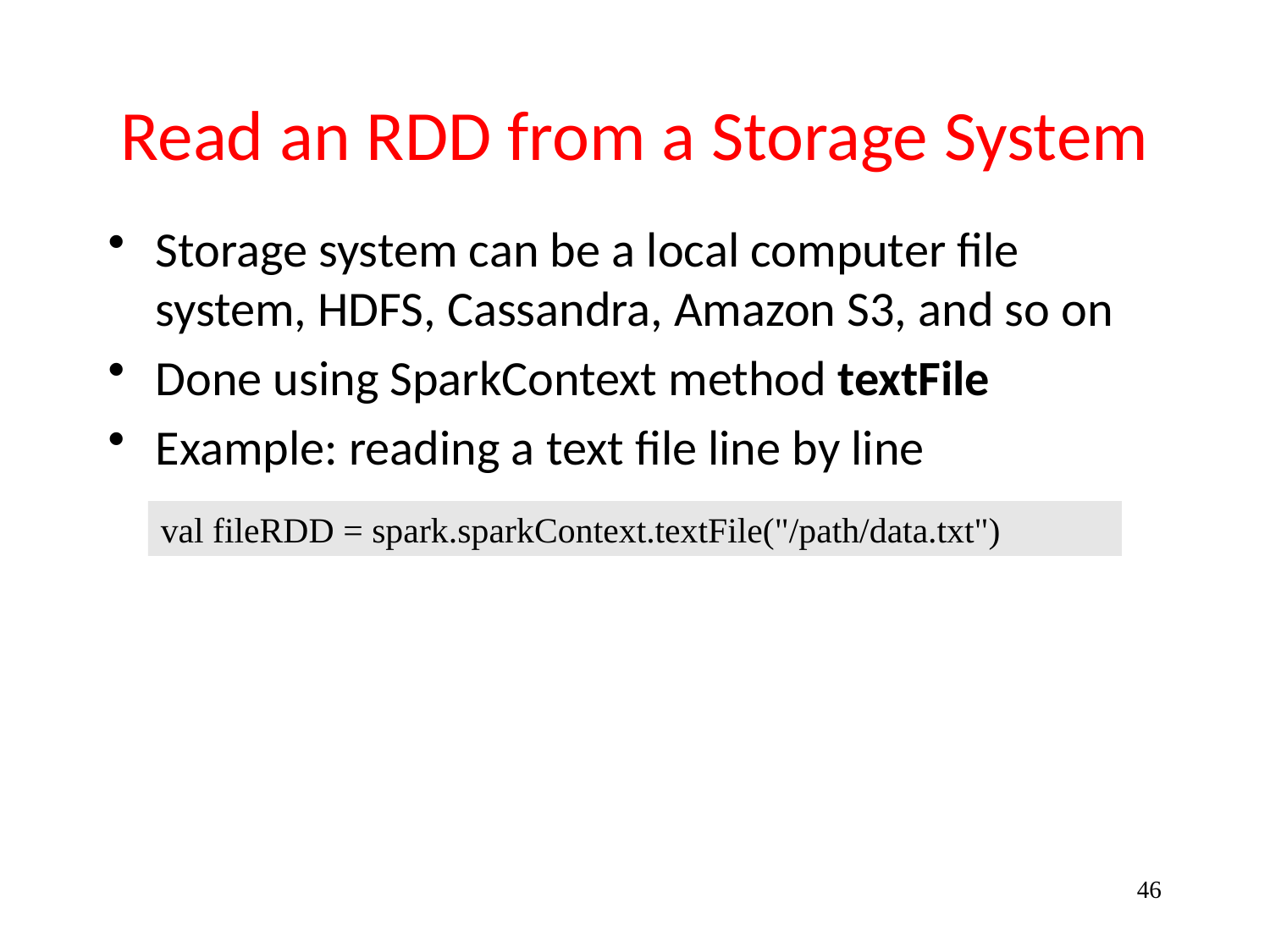

# Read an RDD from a Storage System
Storage system can be a local computer file system, HDFS, Cassandra, Amazon S3, and so on
Done using SparkContext method textFile
Example: reading a text file line by line

val fileRDD = spark.sparkContext.textFile("/path/data.txt")
46